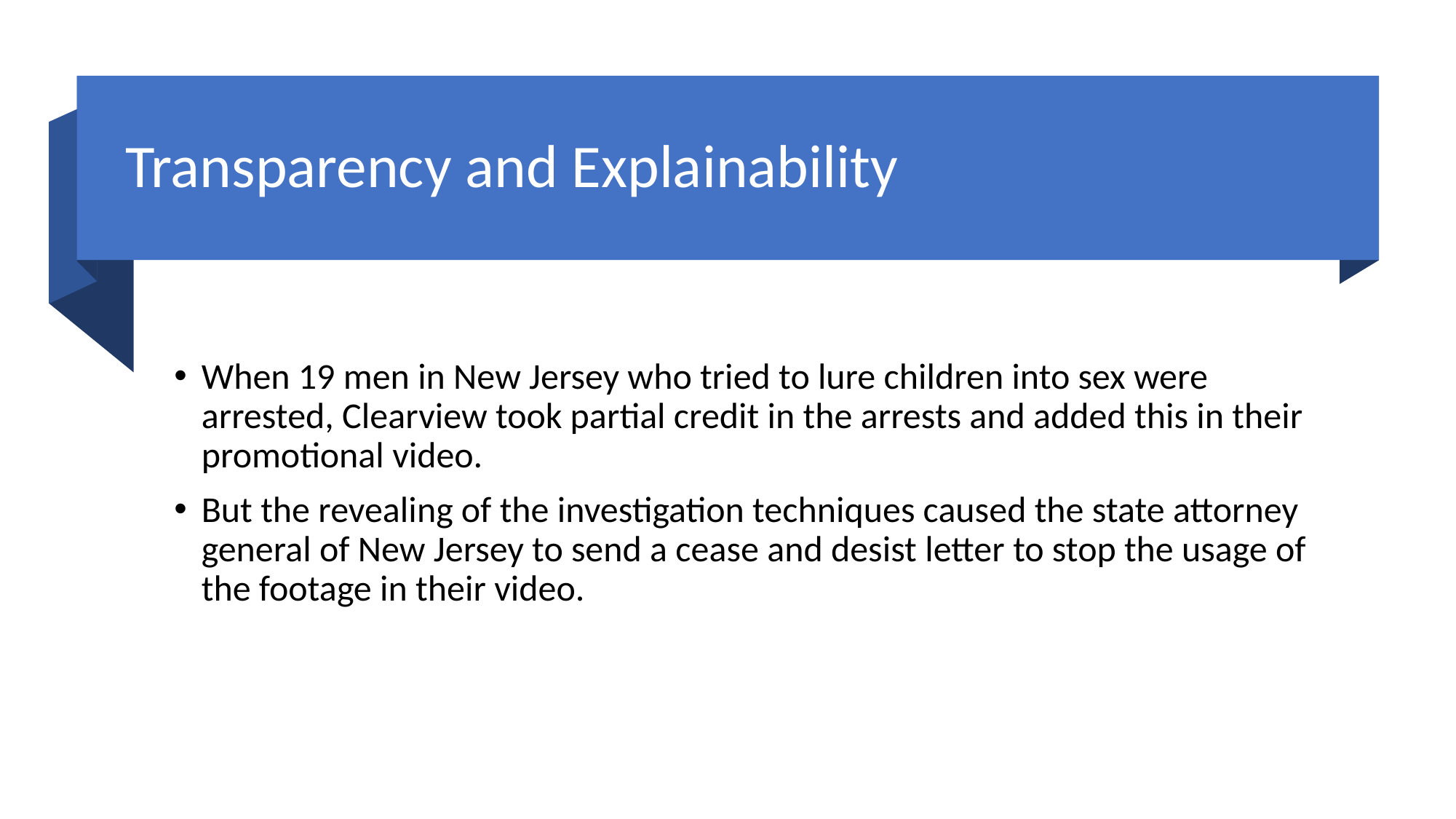

# Transparency and Explainability

When 19 men in New Jersey who tried to lure children into sex were arrested, Clearview took partial credit in the arrests and added this in their promotional video.
But the revealing of the investigation techniques caused the state attorney general of New Jersey to send a cease and desist letter to stop the usage of the footage in their video.